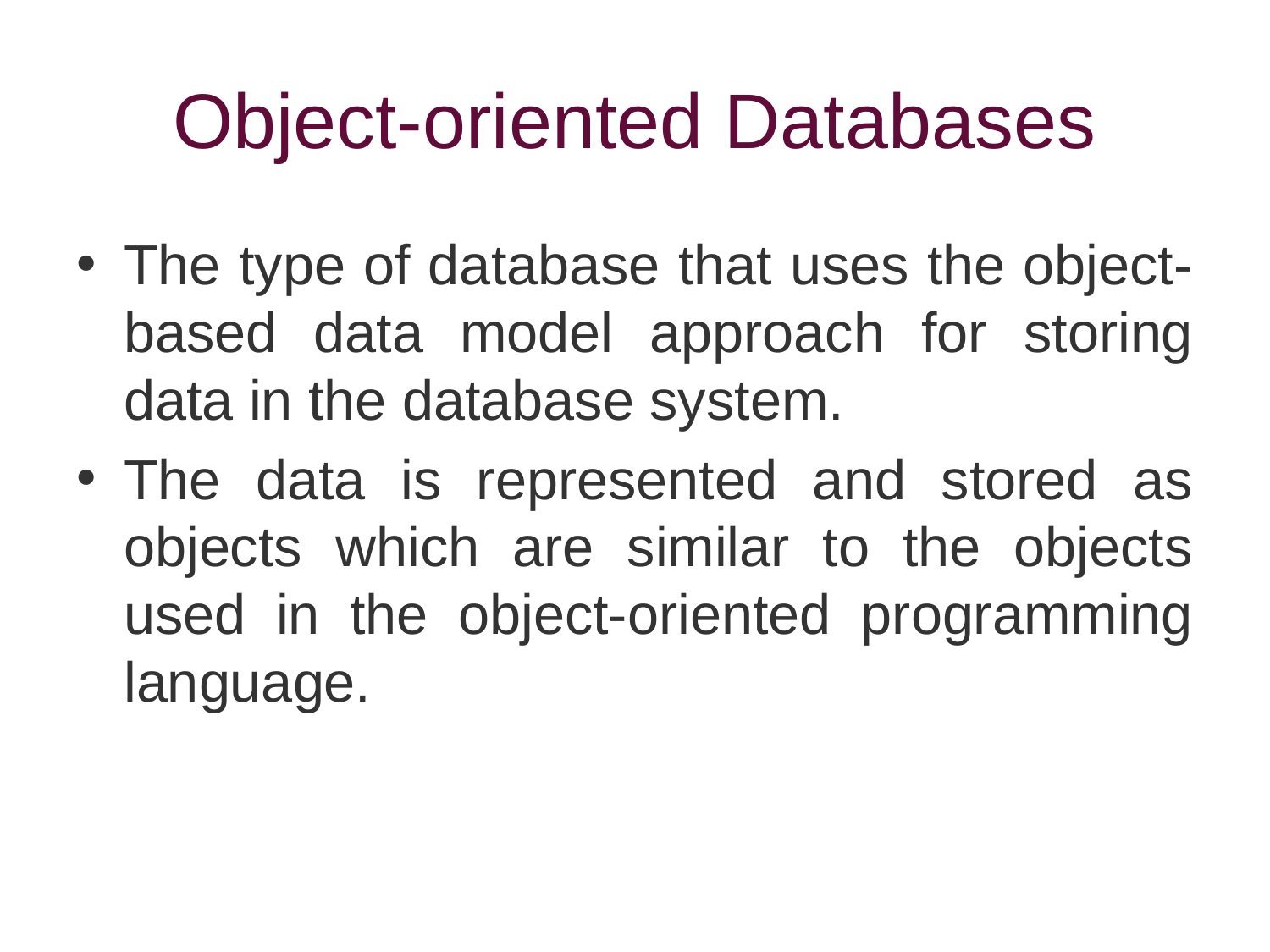

# Object-oriented Databases
The type of database that uses the object-based data model approach for storing data in the database system.
The data is represented and stored as objects which are similar to the objects used in the object-oriented programming language.